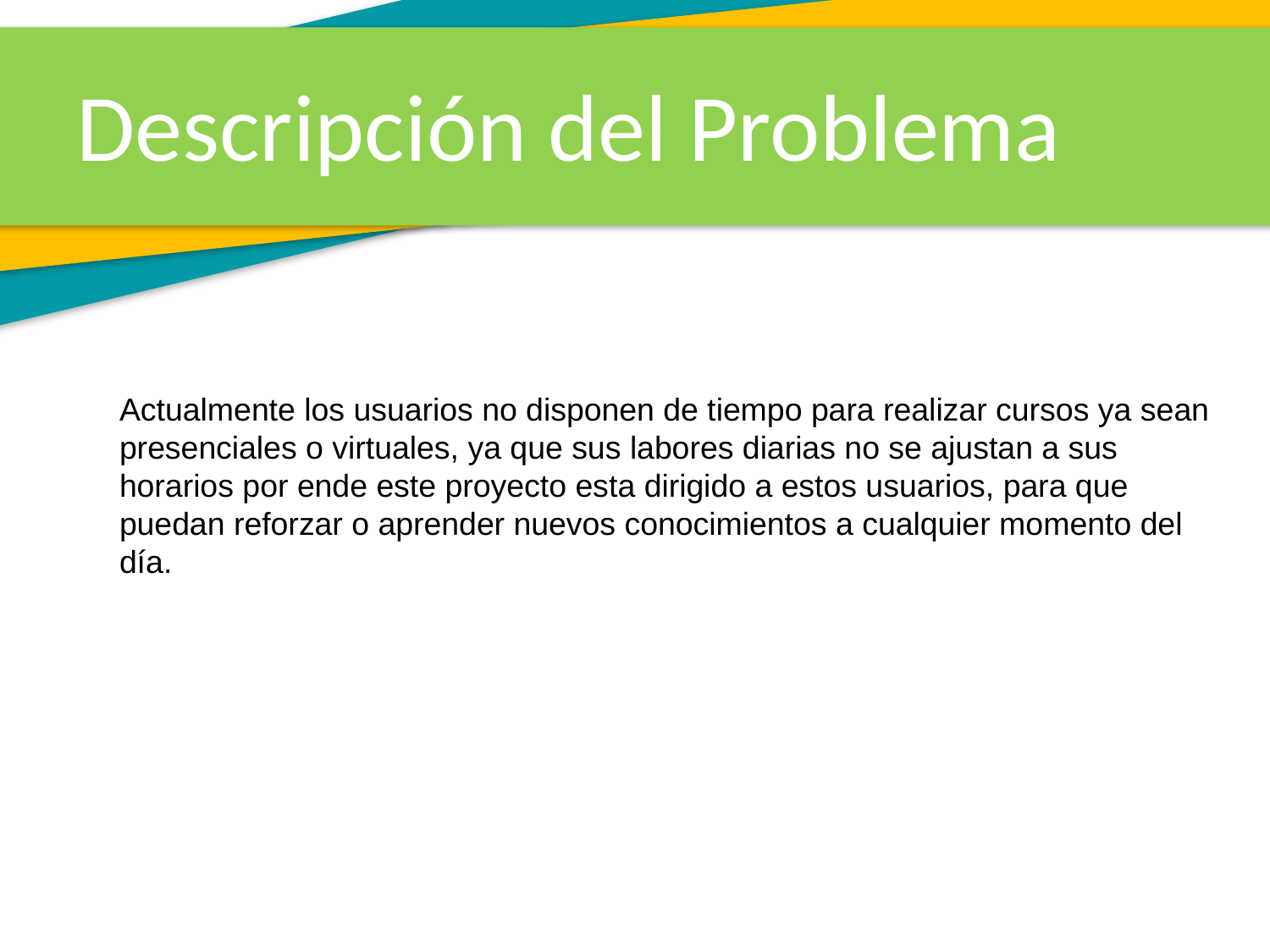

Descripción del Problema
Actualmente los usuarios no disponen de tiempo para realizar cursos ya sean presenciales o virtuales, ya que sus labores diarias no se ajustan a sus horarios por ende este proyecto esta dirigido a estos usuarios, para que puedan reforzar o aprender nuevos conocimientos a cualquier momento del día.